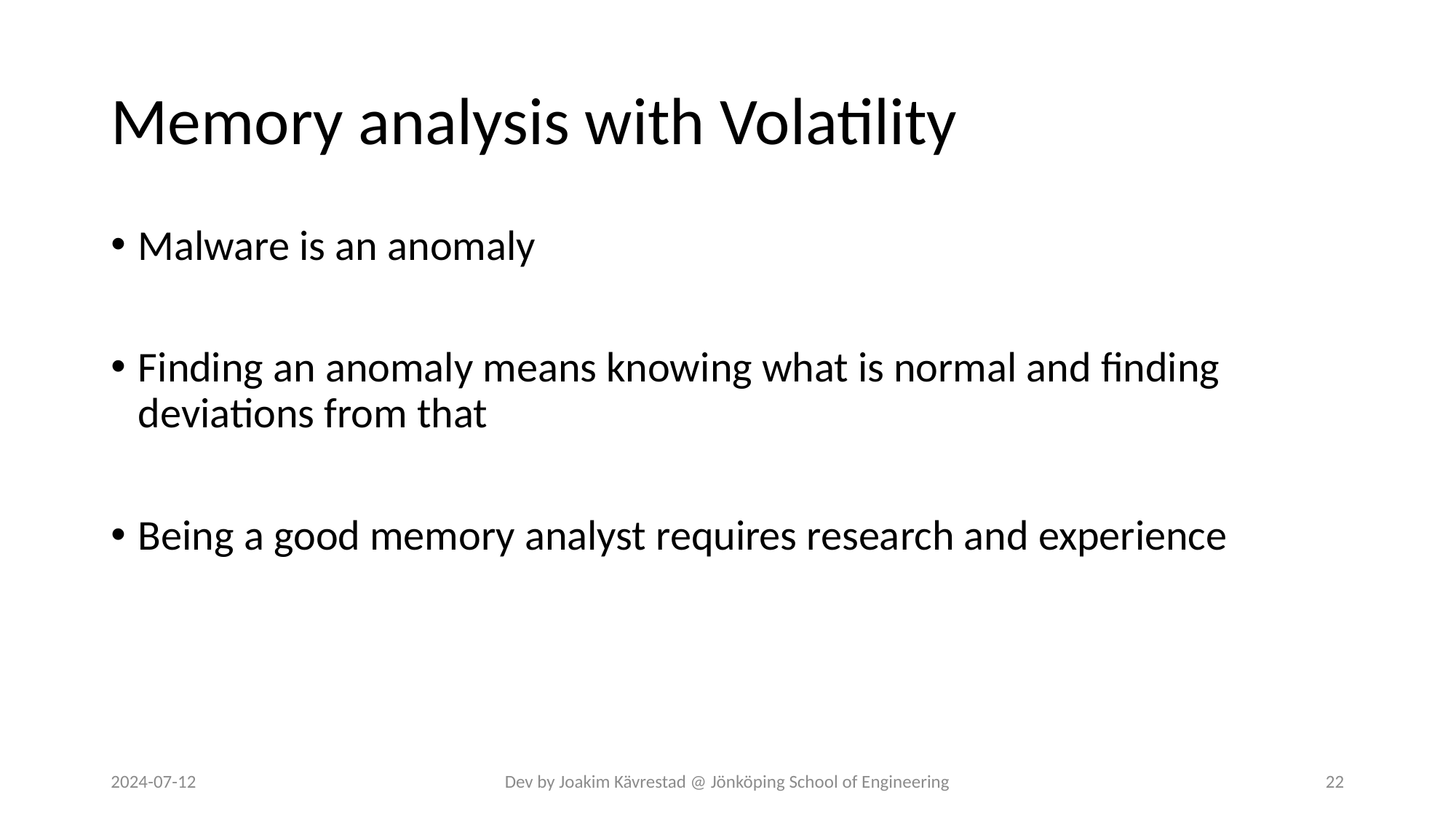

# Memory analysis with Volatility
Malware is an anomaly

Finding an anomaly means knowing what is normal and finding deviations from that

Being a good memory analyst requires research and experience

2024-07-12
Dev by Joakim Kävrestad @ Jönköping School of Engineering
22